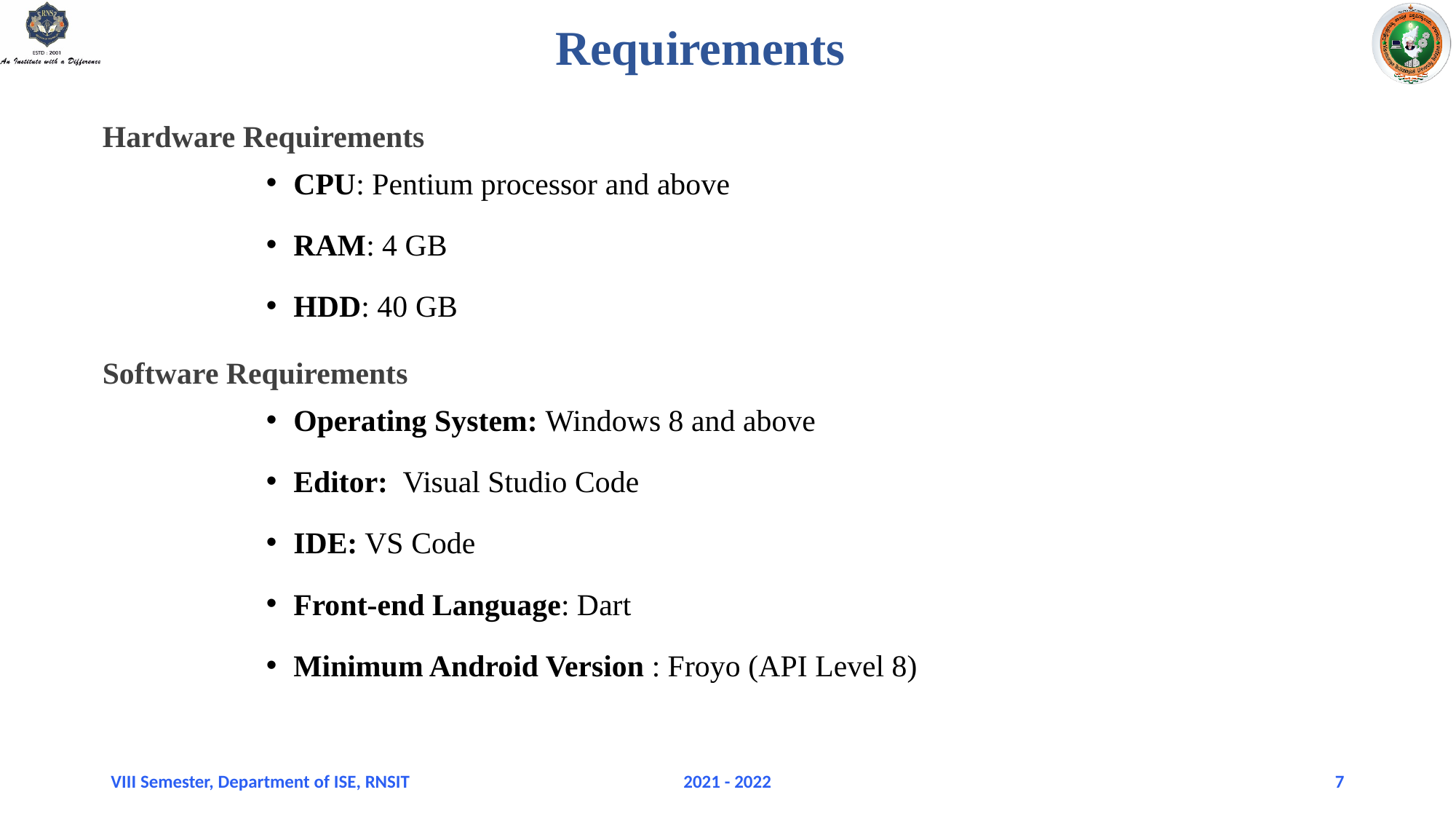

# Requirements
Hardware Requirements
CPU: Pentium processor and above
RAM: 4 GB
HDD: 40 GB
Software Requirements
Operating System: Windows 8 and above
Editor:  Visual Studio Code
IDE: VS Code
Front-end Language: Dart
Minimum Android Version : Froyo (API Level 8)

VIII Semester, Department of ISE, RNSIT
2021 - 2022
7